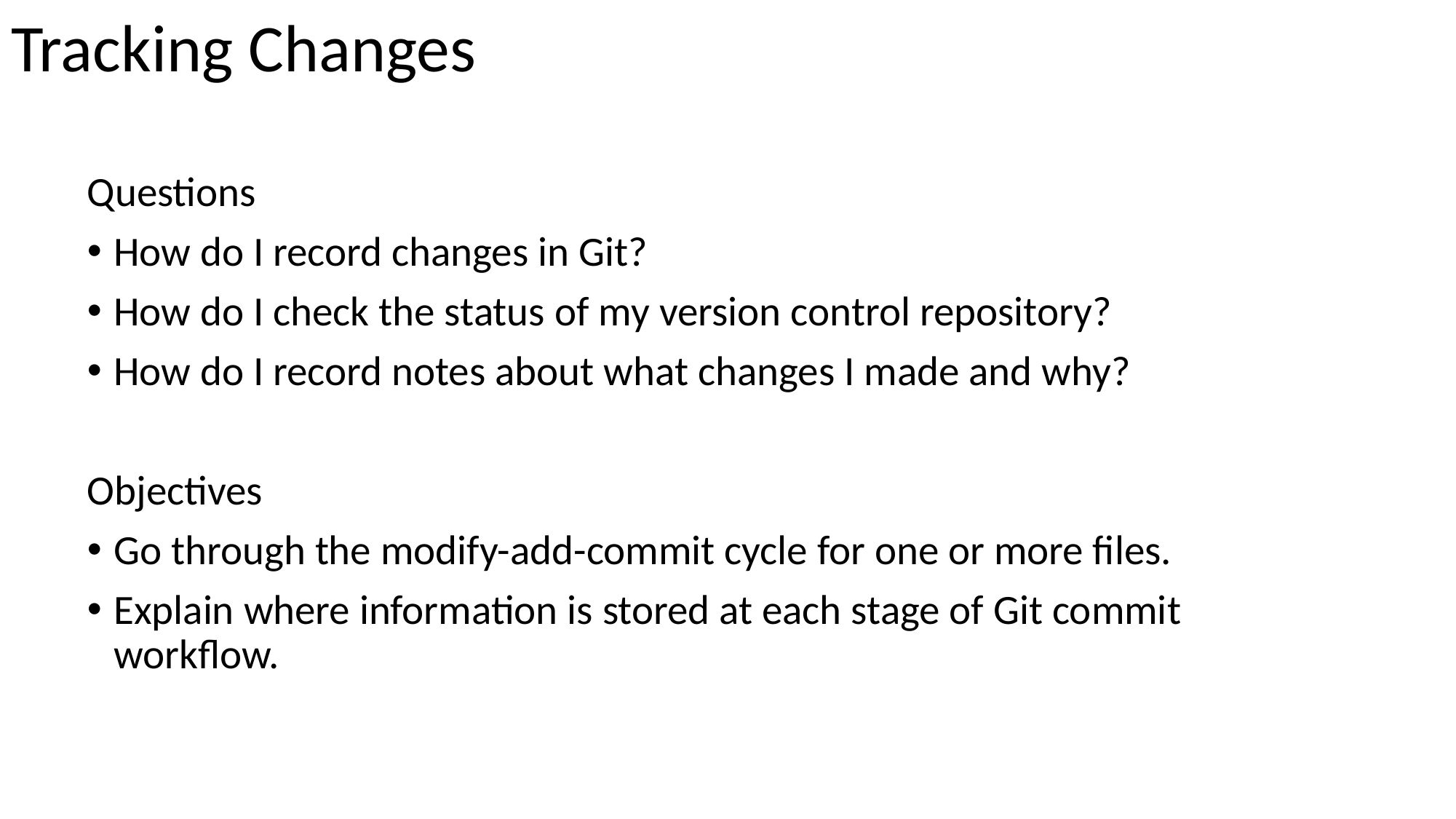

# Tracking Changes
Questions
How do I record changes in Git?
How do I check the status of my version control repository?
How do I record notes about what changes I made and why?

Objectives
Go through the modify-add-commit cycle for one or more files.
Explain where information is stored at each stage of Git commit workflow.